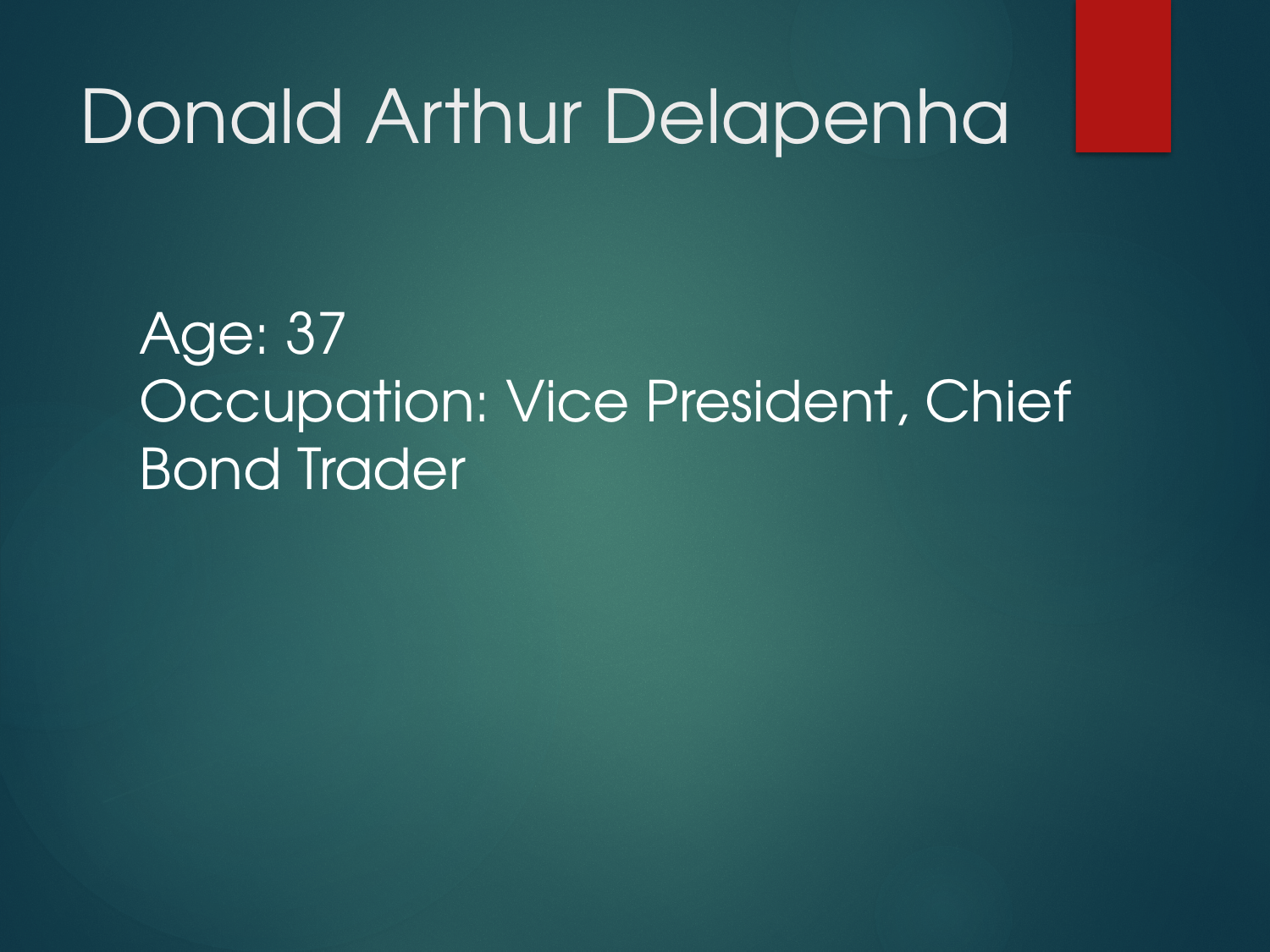

# Donald Arthur Delapenha

Age: 37
Occupation: Vice President, Chief Bond Trader